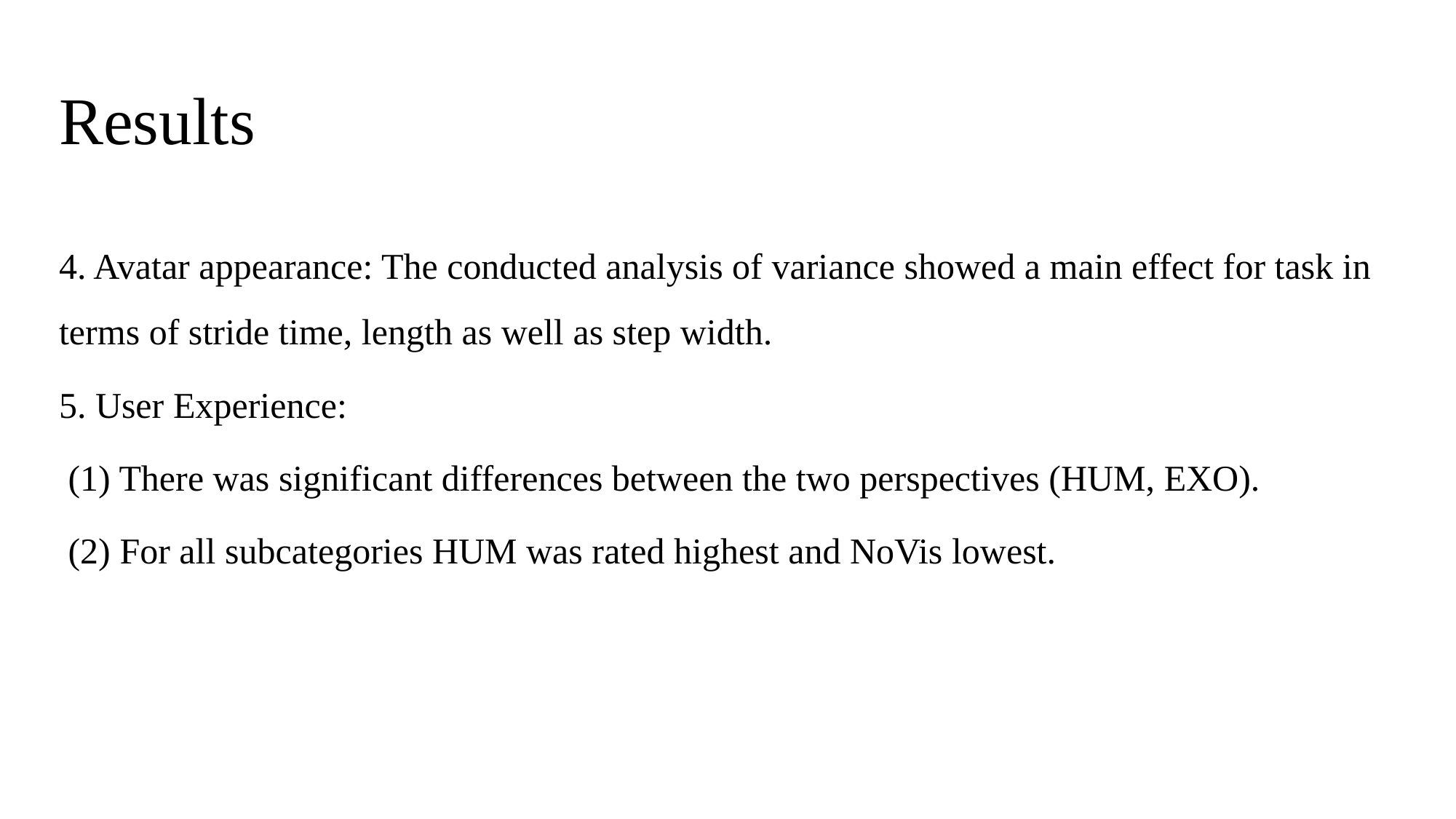

# Results
4. Avatar appearance: The conducted analysis of variance showed a main effect for task in terms of stride time, length as well as step width.
5. User Experience:
 (1) There was significant differences between the two perspectives (HUM, EXO).
 (2) For all subcategories HUM was rated highest and NoVis lowest.